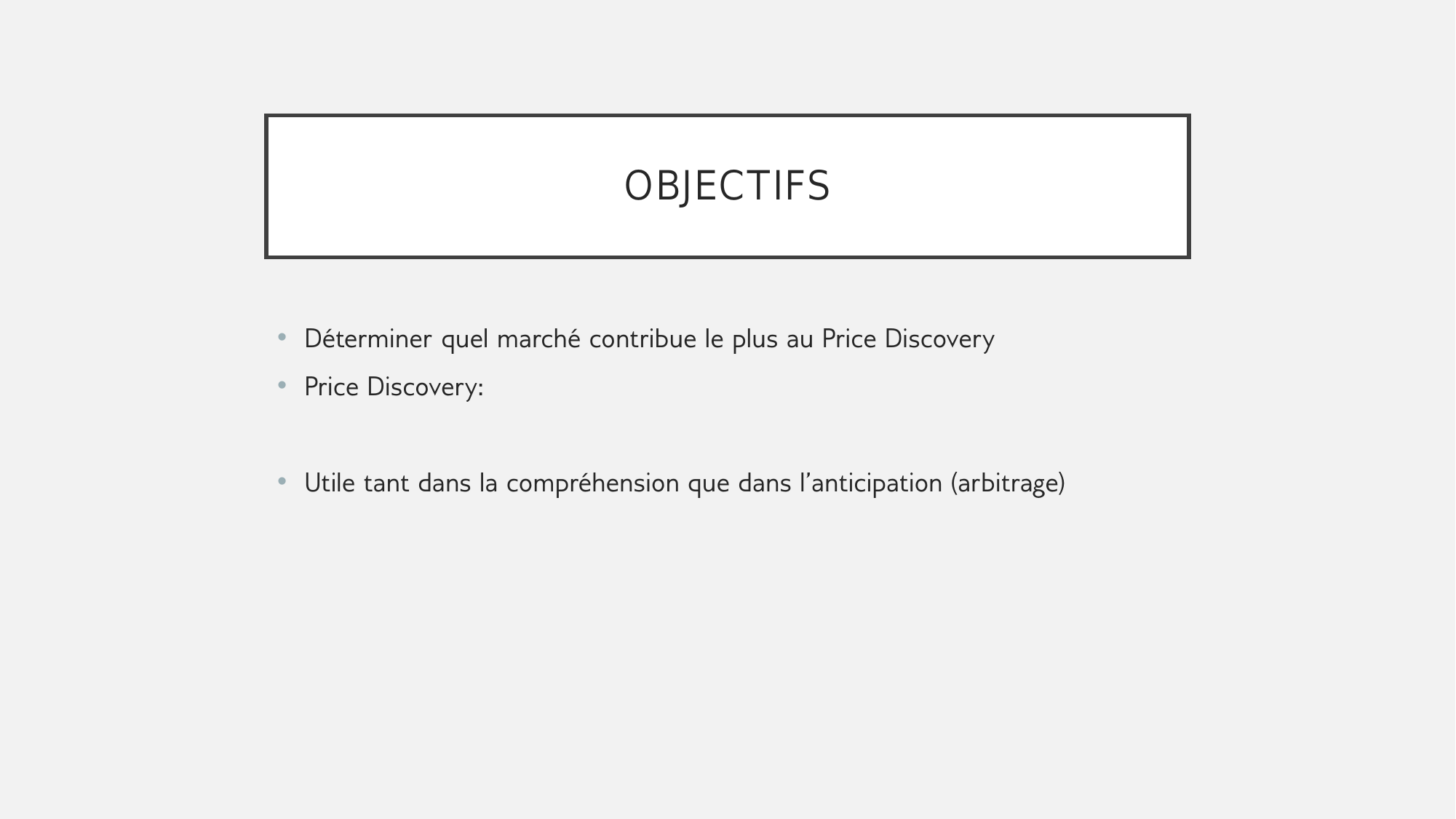

# Objectifs
Déterminer quel marché contribue le plus au Price Discovery
Price Discovery:

Utile tant dans la compréhension que dans l’anticipation (arbitrage)